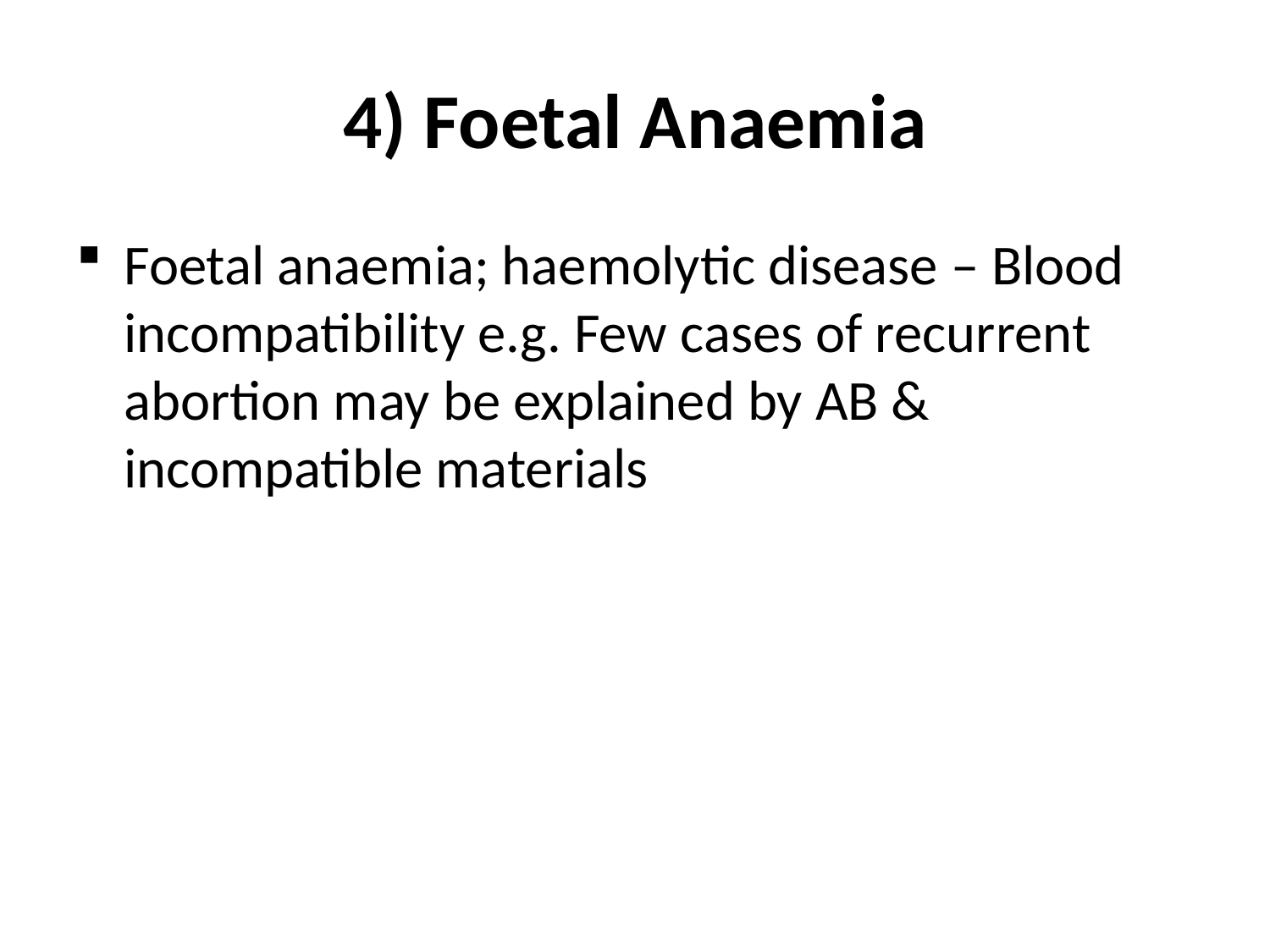

# 4) Foetal Anaemia
Foetal anaemia; haemolytic disease – Blood incompatibility e.g. Few cases of recurrent abortion may be explained by AB & incompatible materials